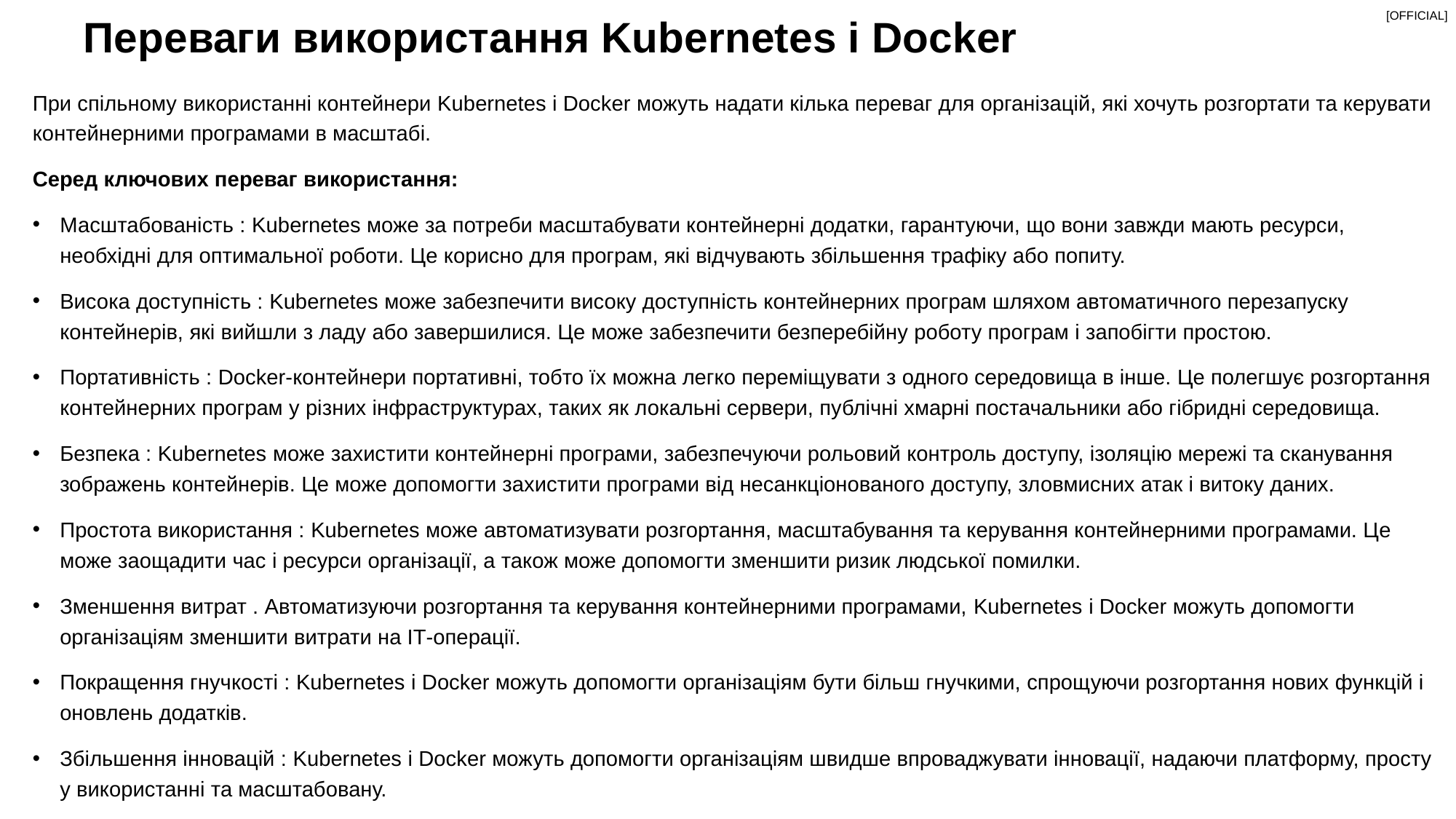

# Переваги використання Kubernetes і Docker
При спільному використанні контейнери Kubernetes і Docker можуть надати кілька переваг для організацій, які хочуть розгортати та керувати контейнерними програмами в масштабі.
Серед ключових переваг використання:
Масштабованість : Kubernetes може за потреби масштабувати контейнерні додатки, гарантуючи, що вони завжди мають ресурси, необхідні для оптимальної роботи. Це корисно для програм, які відчувають збільшення трафіку або попиту.
Висока доступність : Kubernetes може забезпечити високу доступність контейнерних програм шляхом автоматичного перезапуску контейнерів, які вийшли з ладу або завершилися. Це може забезпечити безперебійну роботу програм і запобігти простою.
Портативність : Docker-контейнери портативні, тобто їх можна легко переміщувати з одного середовища в інше. Це полегшує розгортання контейнерних програм у різних інфраструктурах, таких як локальні сервери, публічні хмарні постачальники або гібридні середовища.
Безпека : Kubernetes може захистити контейнерні програми, забезпечуючи рольовий контроль доступу, ізоляцію мережі та сканування зображень контейнерів. Це може допомогти захистити програми від несанкціонованого доступу, зловмисних атак і витоку даних.
Простота використання : Kubernetes може автоматизувати розгортання, масштабування та керування контейнерними програмами. Це може заощадити час і ресурси організації, а також може допомогти зменшити ризик людської помилки.
Зменшення витрат . Автоматизуючи розгортання та керування контейнерними програмами, Kubernetes і Docker можуть допомогти організаціям зменшити витрати на ІТ-операції.
Покращення гнучкості : Kubernetes і Docker можуть допомогти організаціям бути більш гнучкими, спрощуючи розгортання нових функцій і оновлень додатків.
Збільшення інновацій : Kubernetes і Docker можуть допомогти організаціям швидше впроваджувати інновації, надаючи платформу, просту у використанні та масштабовану.